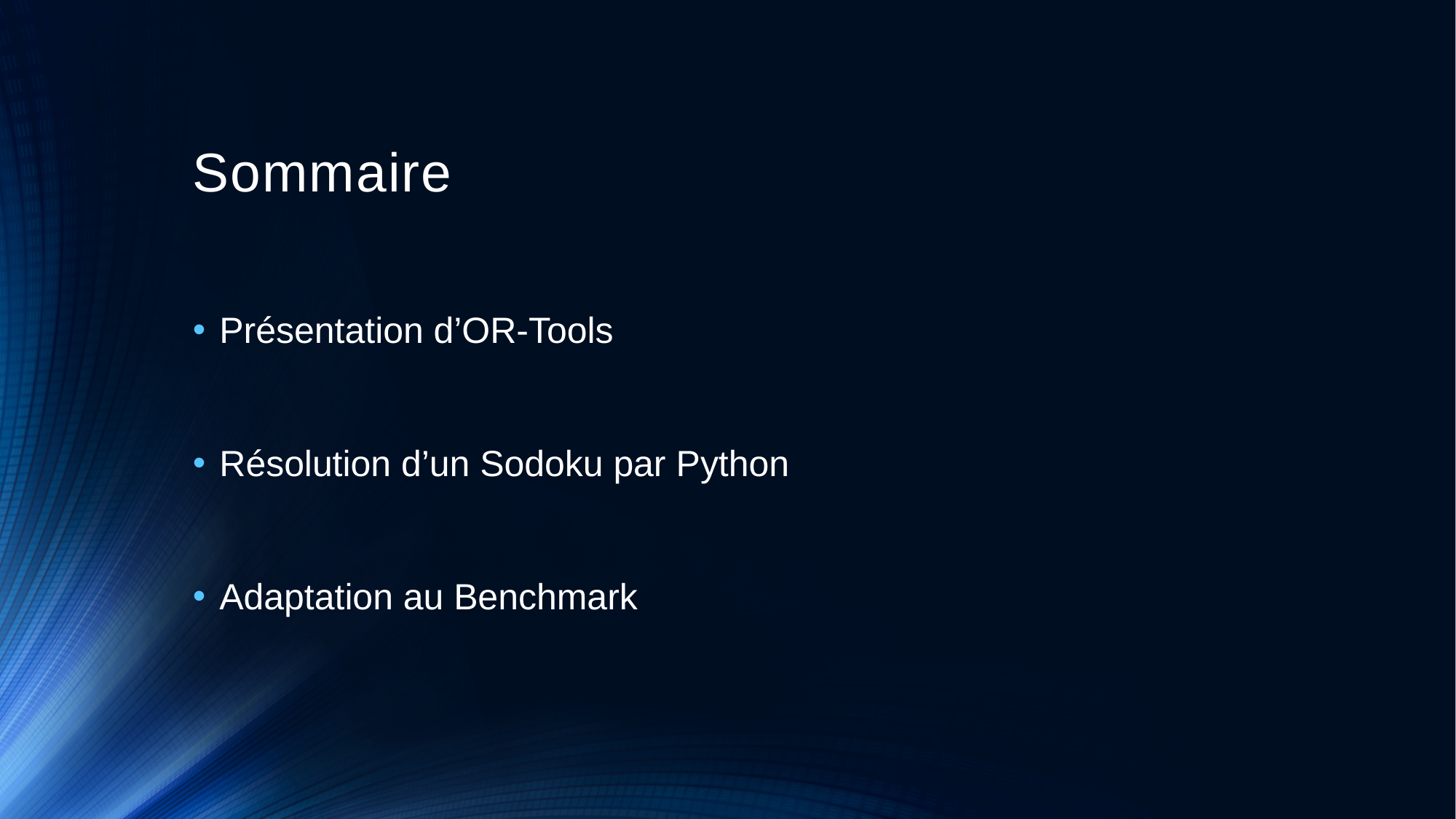

# Sommaire
Présentation d’OR-Tools

Résolution d’un Sodoku par Python

Adaptation au Benchmark